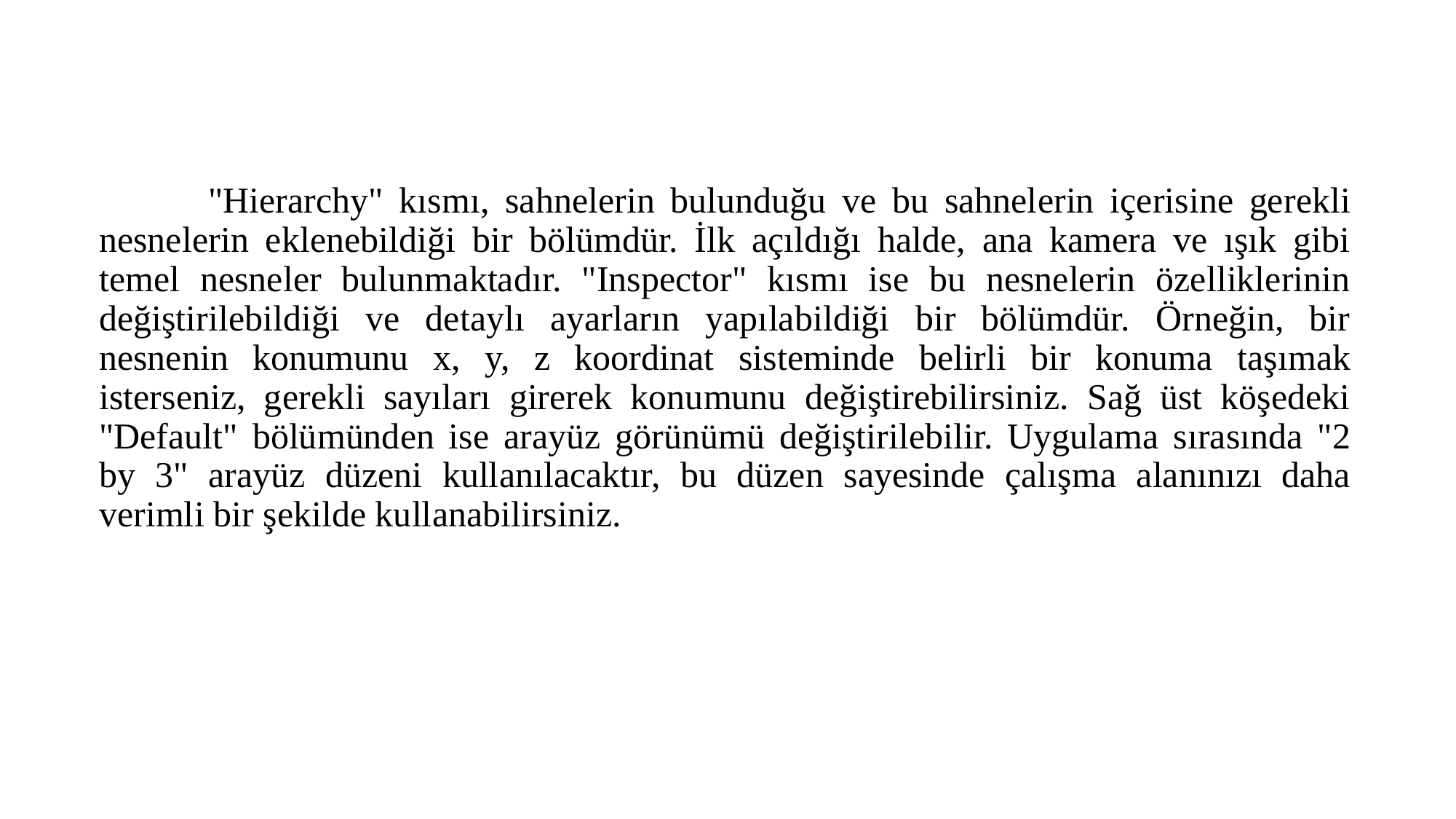

"Hierarchy" kısmı, sahnelerin bulunduğu ve bu sahnelerin içerisine gerekli nesnelerin eklenebildiği bir bölümdür. İlk açıldığı halde, ana kamera ve ışık gibi temel nesneler bulunmaktadır. "Inspector" kısmı ise bu nesnelerin özelliklerinin değiştirilebildiği ve detaylı ayarların yapılabildiği bir bölümdür. Örneğin, bir nesnenin konumunu x, y, z koordinat sisteminde belirli bir konuma taşımak isterseniz, gerekli sayıları girerek konumunu değiştirebilirsiniz. Sağ üst köşedeki "Default" bölümünden ise arayüz görünümü değiştirilebilir. Uygulama sırasında "2 by 3" arayüz düzeni kullanılacaktır, bu düzen sayesinde çalışma alanınızı daha verimli bir şekilde kullanabilirsiniz.